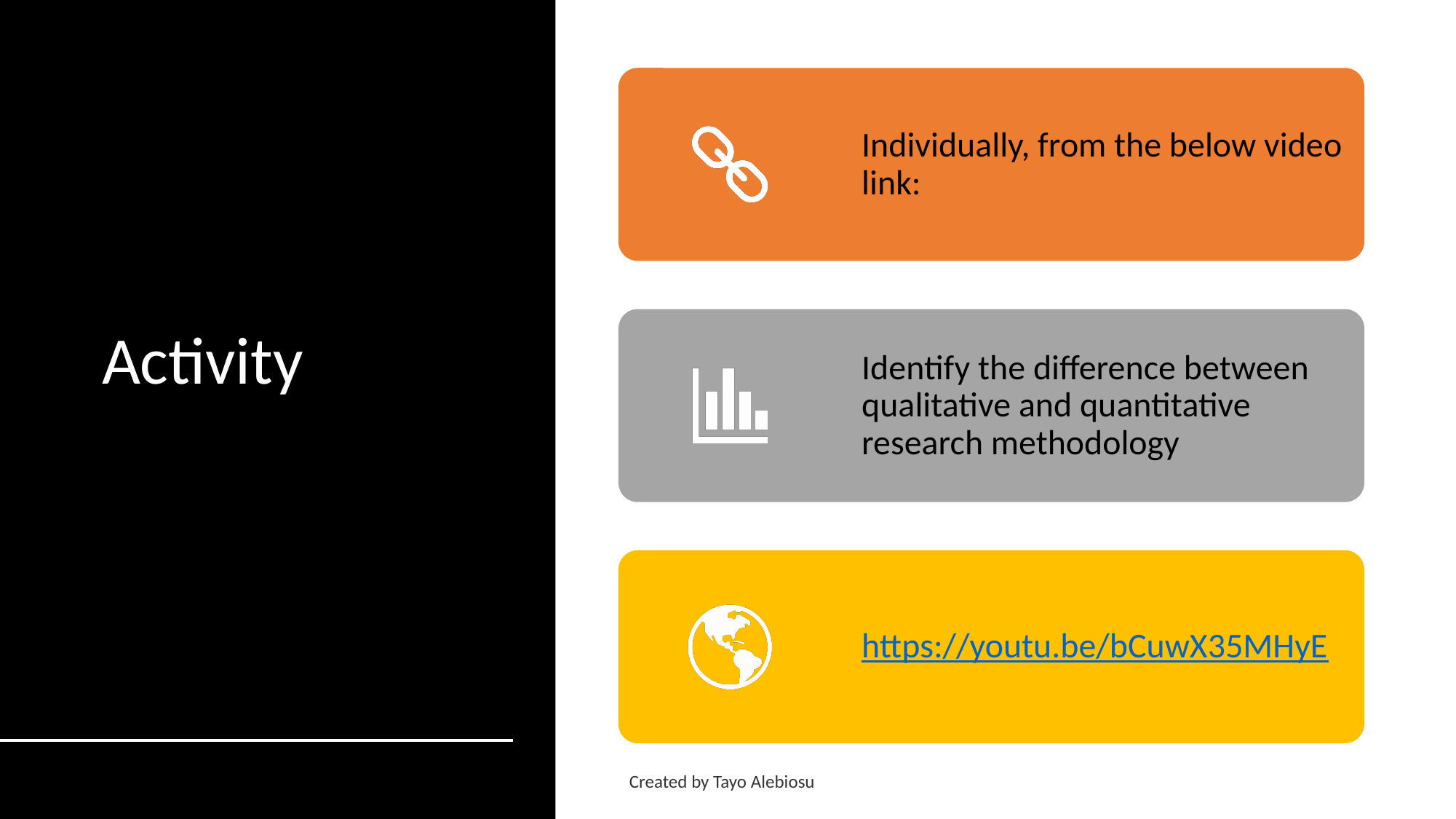

# Activity
Individually, from the below video link:
Identify the difference between qualitative and quantitative research methodology
https://youtu.be/bCuwX35MHyE
Created by Tayo Alebiosu